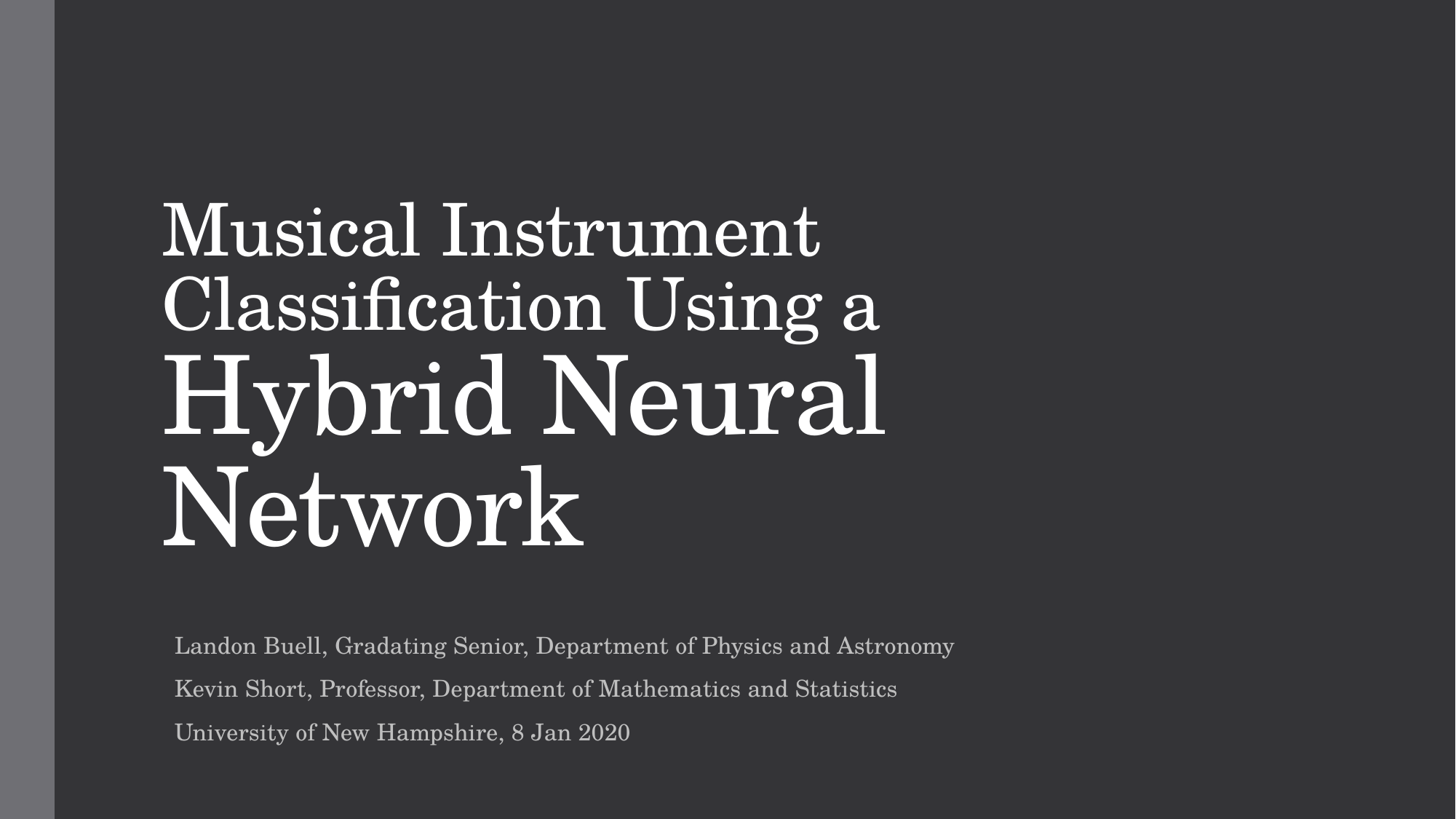

# Musical Instrument Classification Using a Hybrid Neural Network
Landon Buell, Gradating Senior, Department of Physics and Astronomy
Kevin Short, Professor, Department of Mathematics and Statistics
University of New Hampshire, 8 Jan 2020